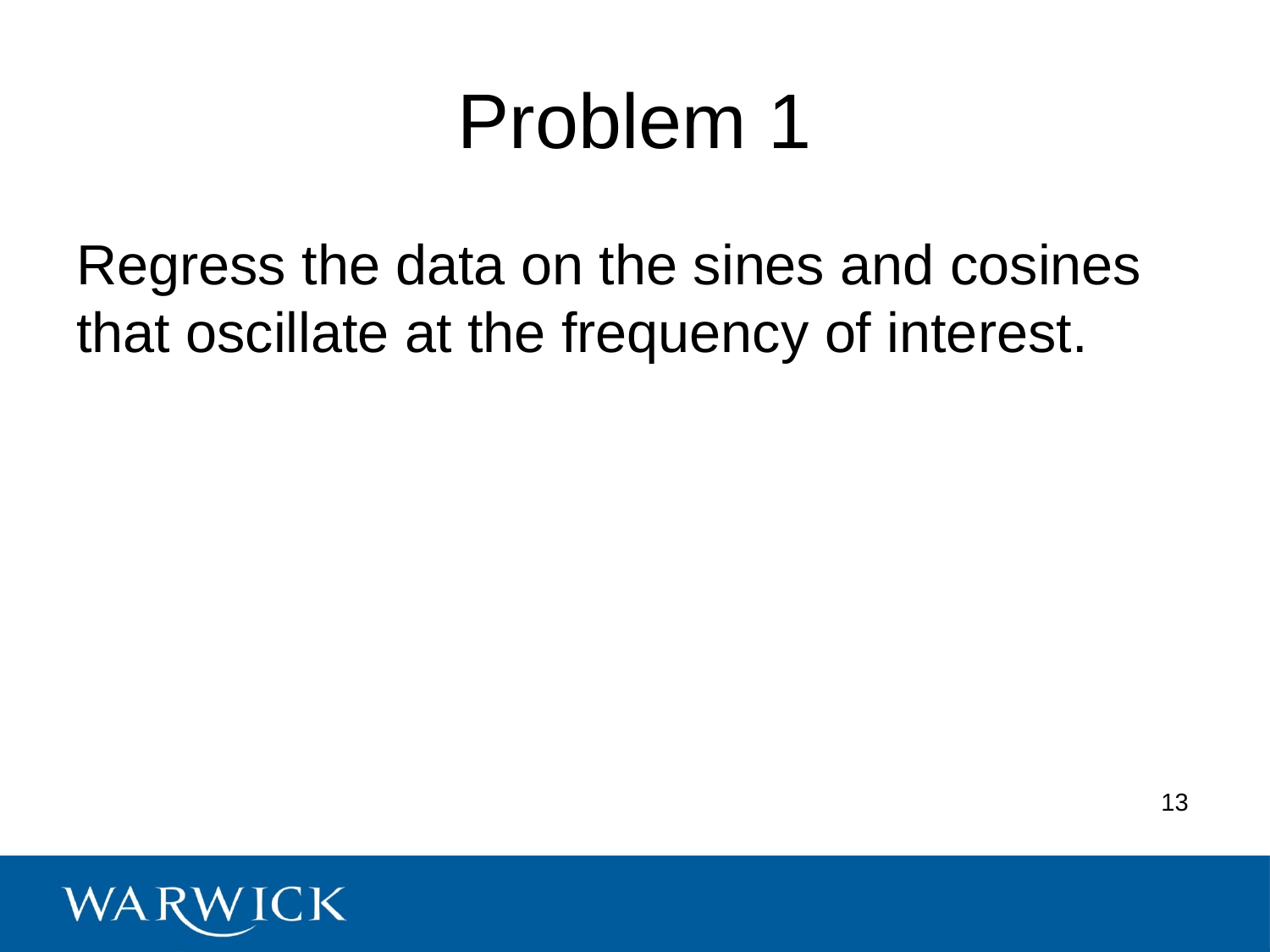

# Problem 1
Regress the data on the sines and cosines that oscillate at the frequency of interest.
13